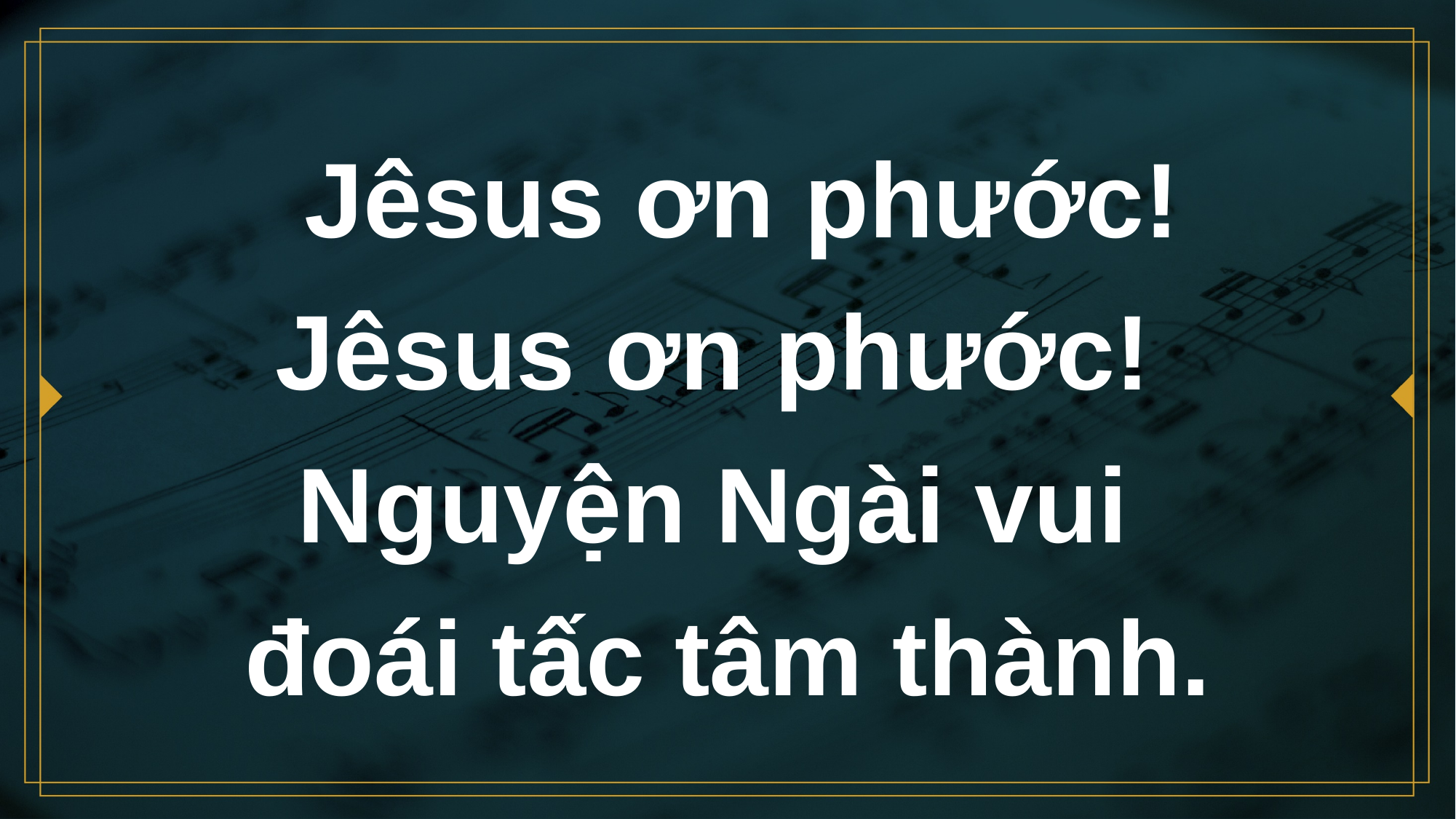

# Jêsus ơn phước! Jêsus ơn phước! Nguyện Ngài vui đoái tấc tâm thành.